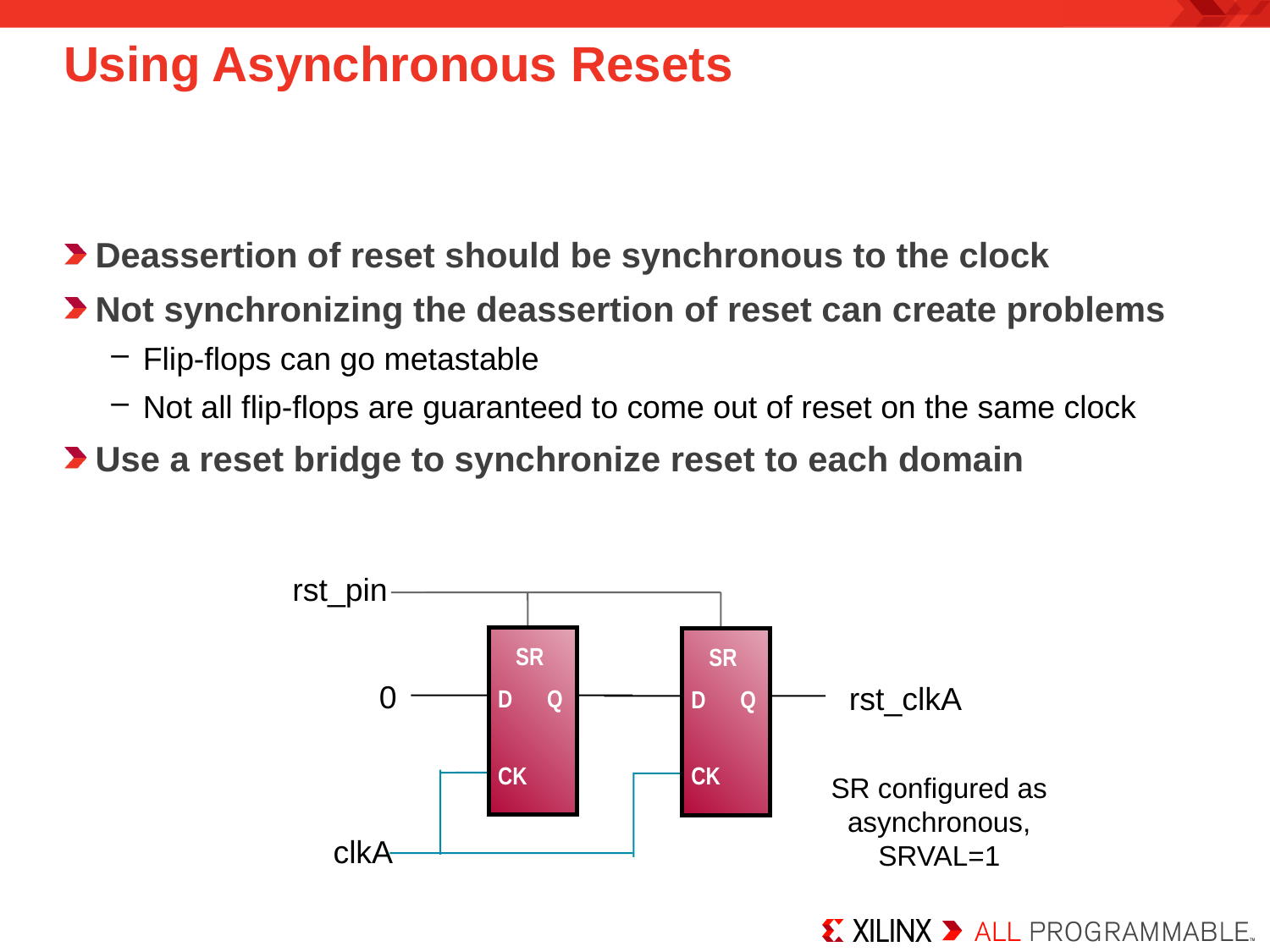

# Using Asynchronous Resets
Deassertion of reset should be synchronous to the clock
Not synchronizing the deassertion of reset can create problems
Flip-flops can go metastable
Not all flip-flops are guaranteed to come out of reset on the same clock
Use a reset bridge to synchronize reset to each domain

rst_pin

SR
D
D
Q
CE

CK
CK

SR

SR
D
D
Q
CE

CK
CK

SR
0
rst_clkA

SR configured as asynchronous, SRVAL=1

clkA